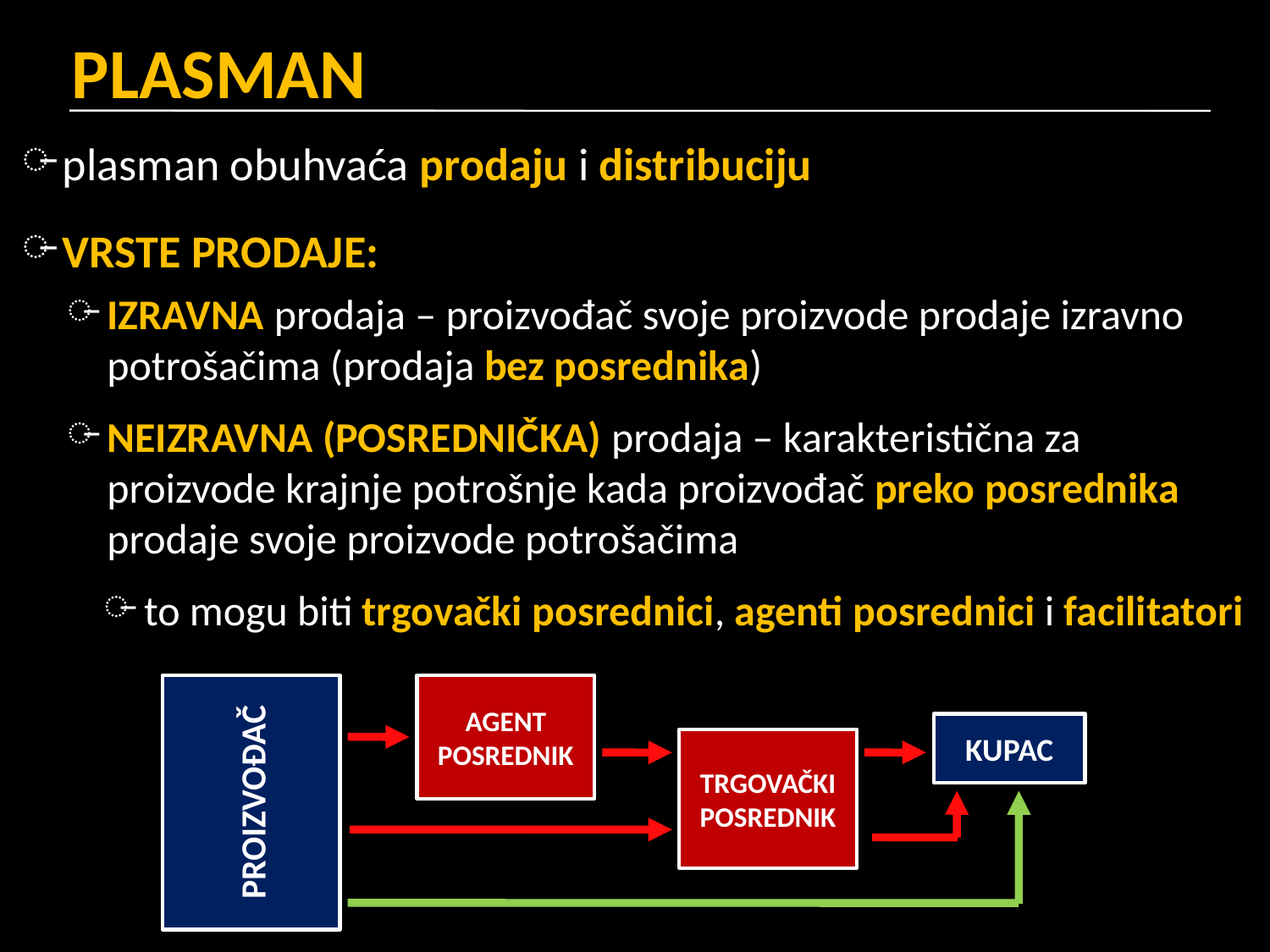

# PLASMAN
plasman obuhvaća prodaju i distribuciju
VRSTE PRODAJE:
IZRAVNA prodaja – proizvođač svoje proizvode prodaje izravno potrošačima (prodaja bez posrednika)
NEIZRAVNA (POSREDNIČKA) prodaja – karakteristična za proizvode krajnje potrošnje kada proizvođač preko posrednika prodaje svoje proizvode potrošačima
to mogu biti trgovački posrednici, agenti posrednici i facilitatori
PROIZVOĐAČ
AGENT POSREDNIK
KUPAC
TRGOVAČKI POSREDNIK